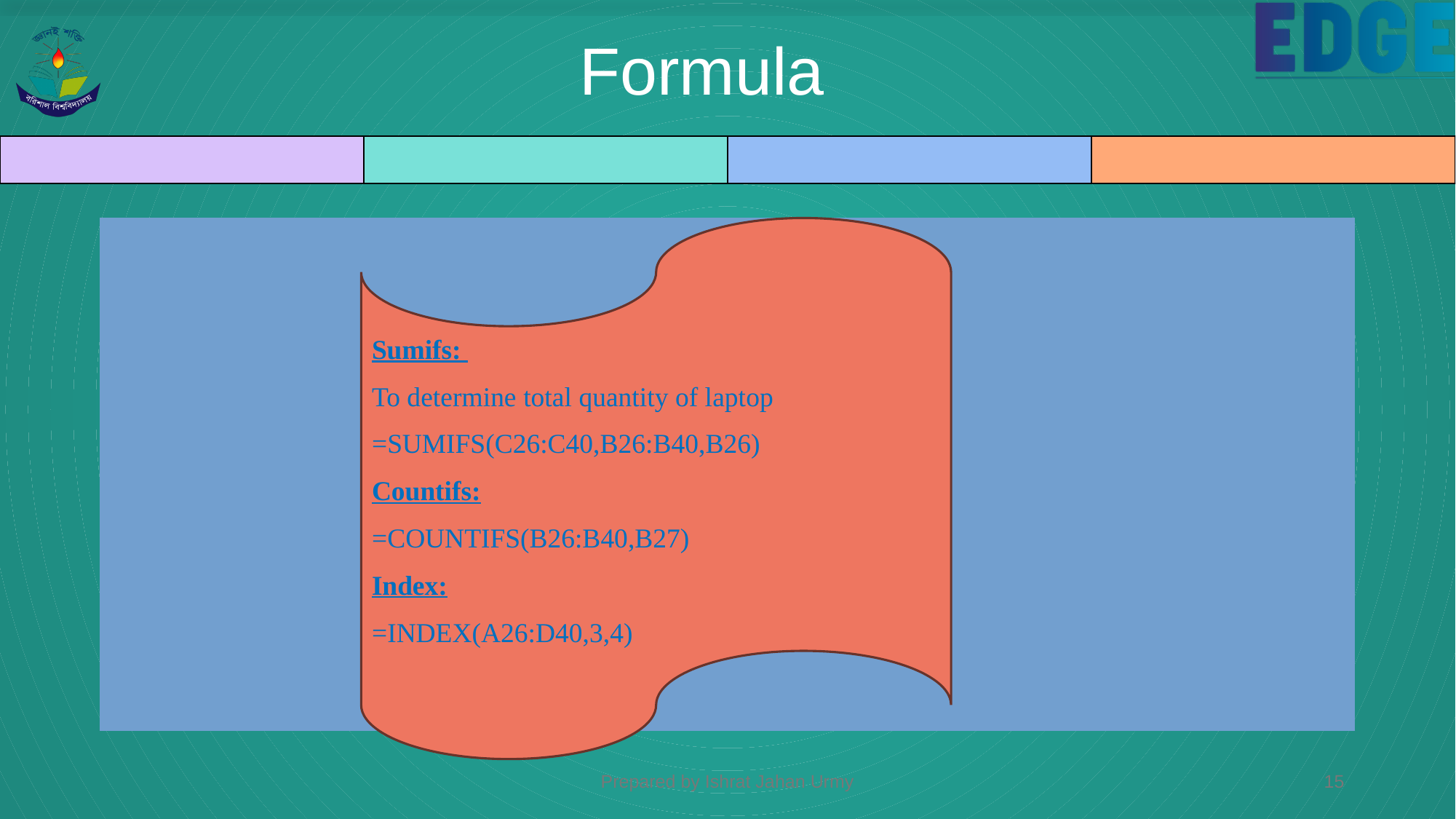

# Formula

Sumifs:
To determine total quantity of laptop
=SUMIFS(C26:C40,B26:B40,B26)
Countifs:
=COUNTIFS(B26:B40,B27)
Index:
=INDEX(A26:D40,3,4)

Prepared by Ishrat Jahan Urmy
15